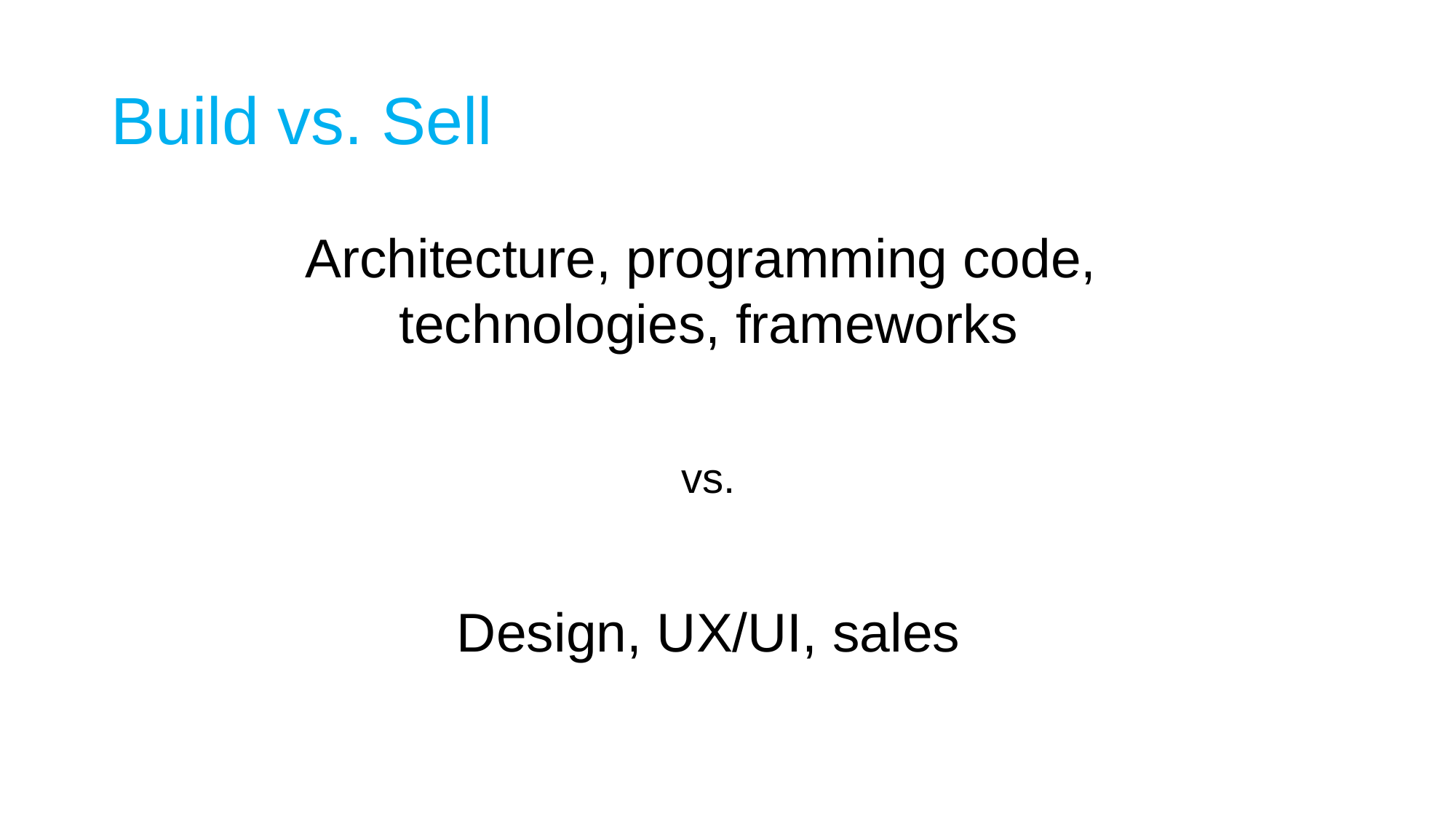

# Build vs. Sell
Architecture, programming code,
technologies, frameworks

vs.

Design, UX/UI, sales